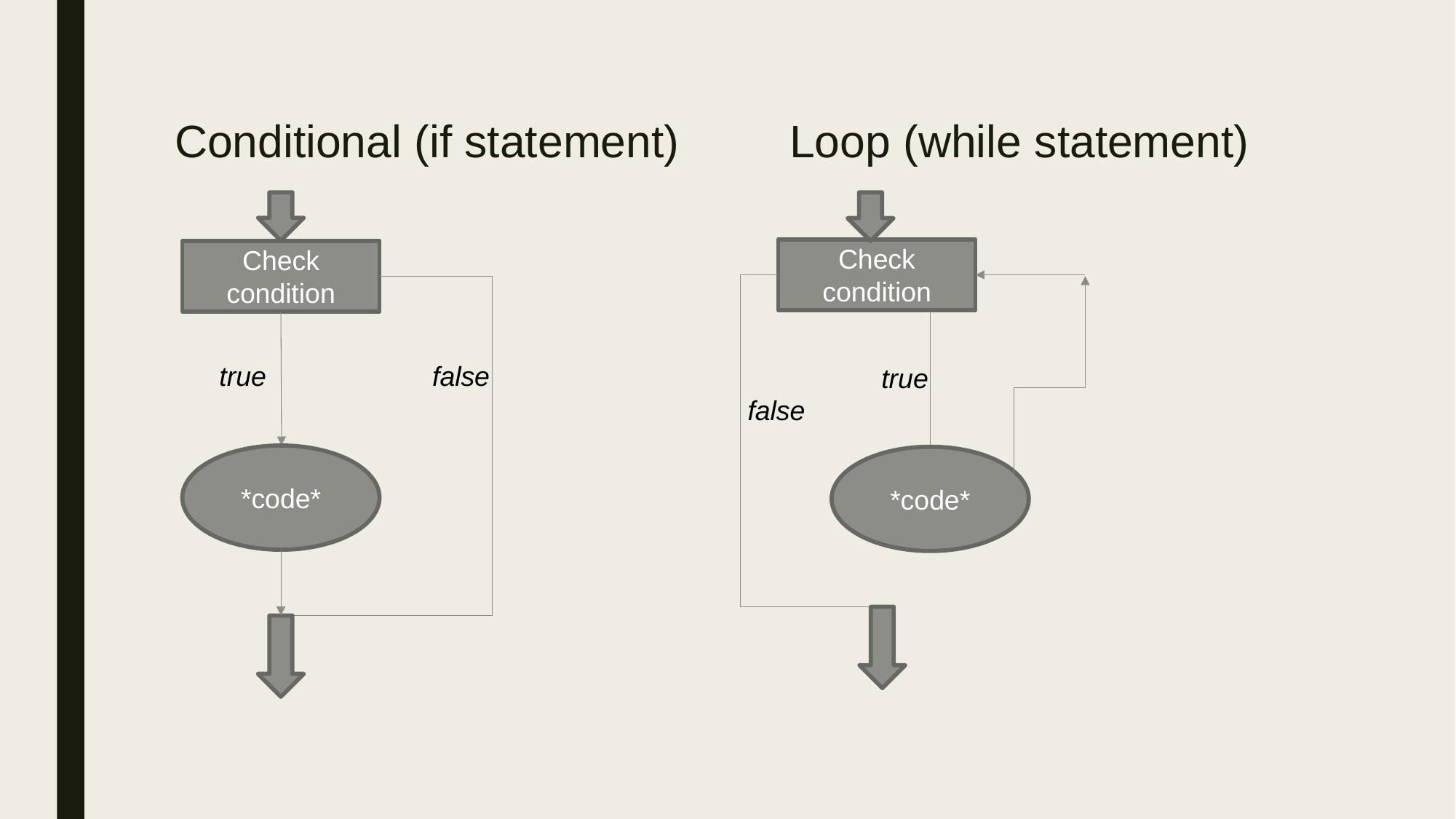

Conditional (if statement)
Loop (while statement)

Check condition
Check condition
true
false
true
false
*code*
*code*